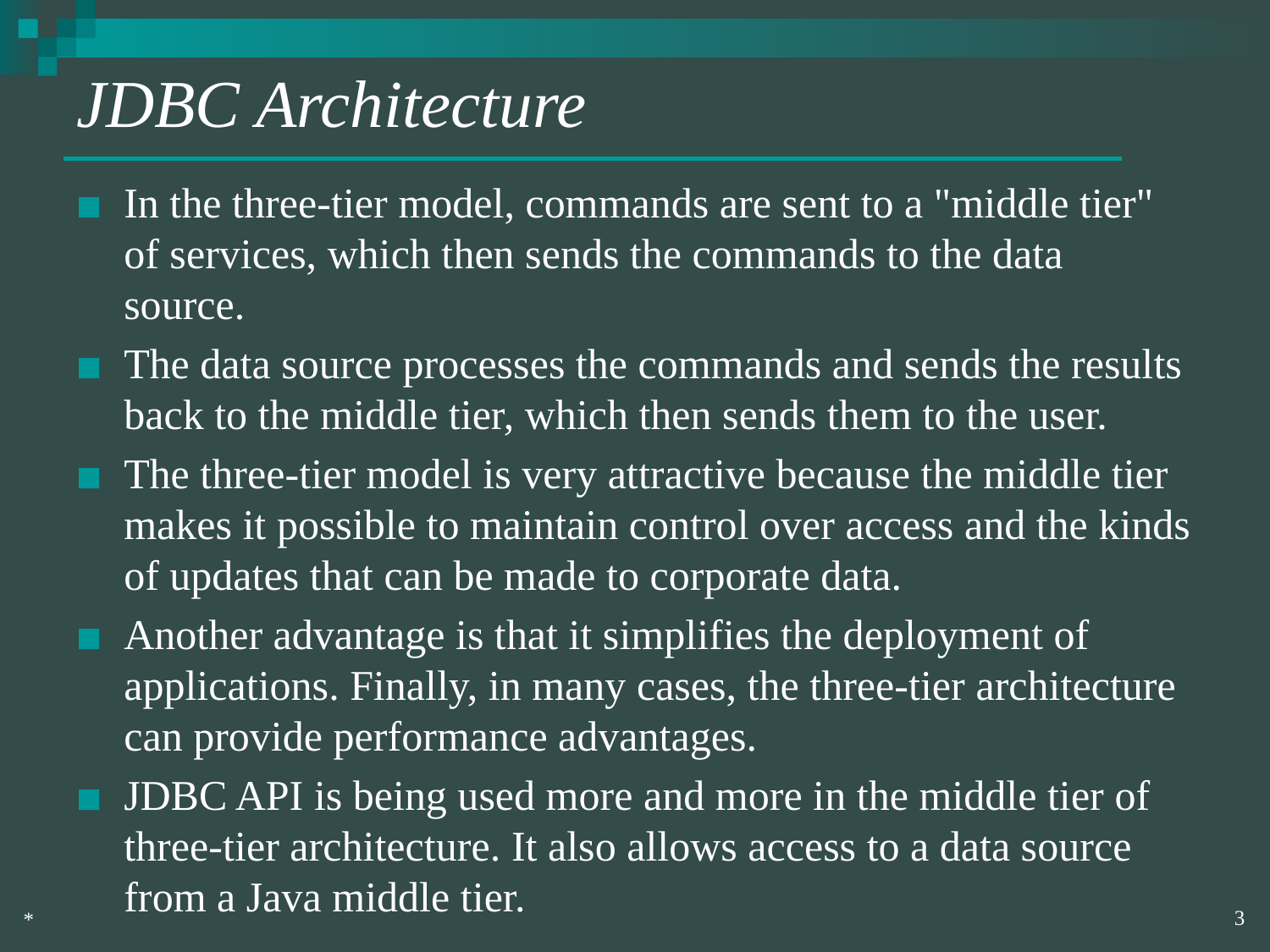

# JDBC Architecture
In the three-tier model, commands are sent to a "middle tier" of services, which then sends the commands to the data source.
The data source processes the commands and sends the results back to the middle tier, which then sends them to the user.
The three-tier model is very attractive because the middle tier makes it possible to maintain control over access and the kinds of updates that can be made to corporate data.
Another advantage is that it simplifies the deployment of applications. Finally, in many cases, the three-tier architecture can provide performance advantages.
JDBC API is being used more and more in the middle tier of three-tier architecture. It also allows access to a data source from a Java middle tier.

3